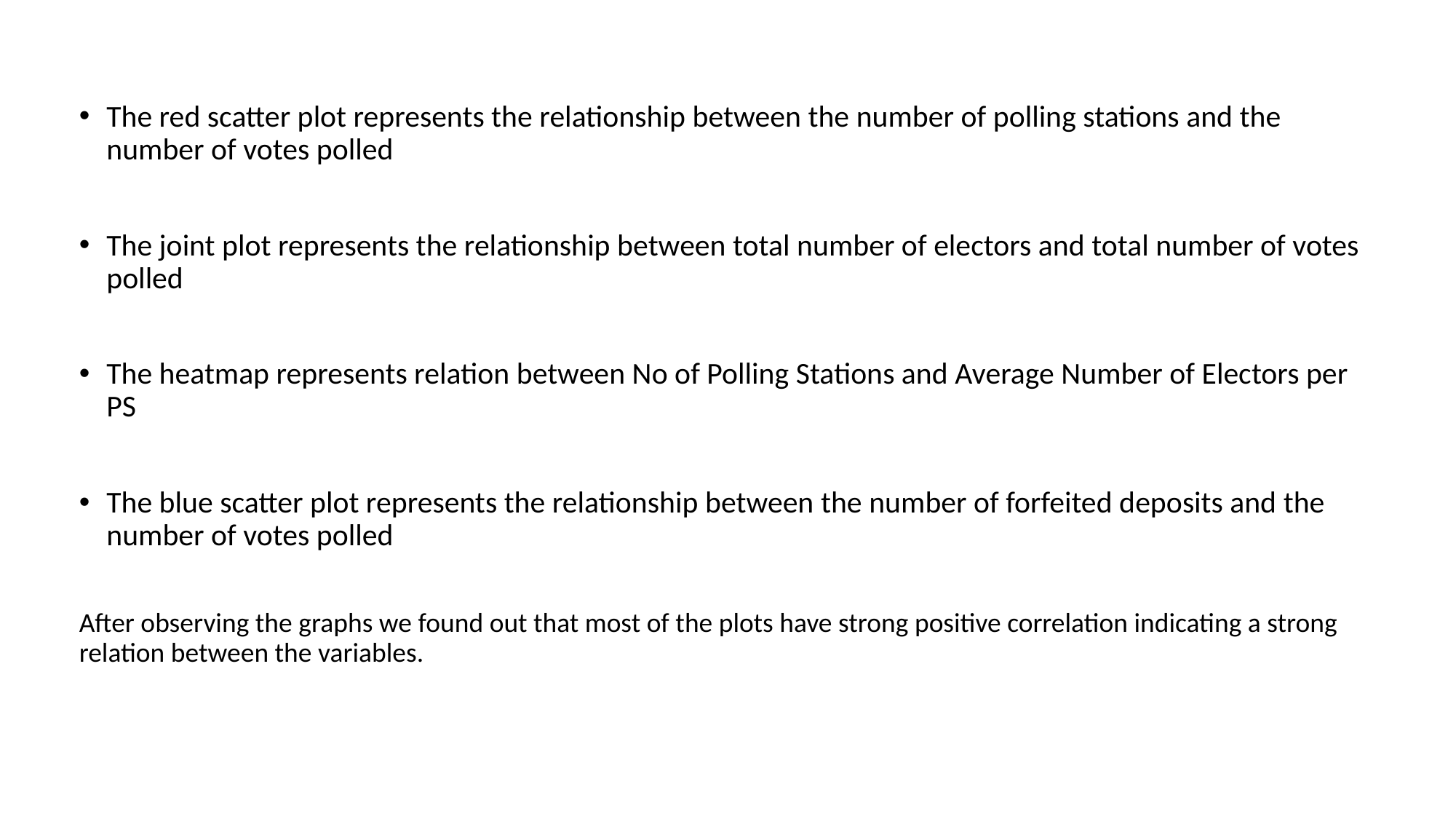

The red scatter plot represents the relationship between the number of polling stations and the number of votes polled

The joint plot represents the relationship between total number of electors and total number of votes polled

The heatmap represents relation between No of Polling Stations and Average Number of Electors per PS

The blue scatter plot represents the relationship between the number of forfeited deposits and the number of votes polled

After observing the graphs we found out that most of the plots have strong positive correlation indicating a strong      relation between the variables.